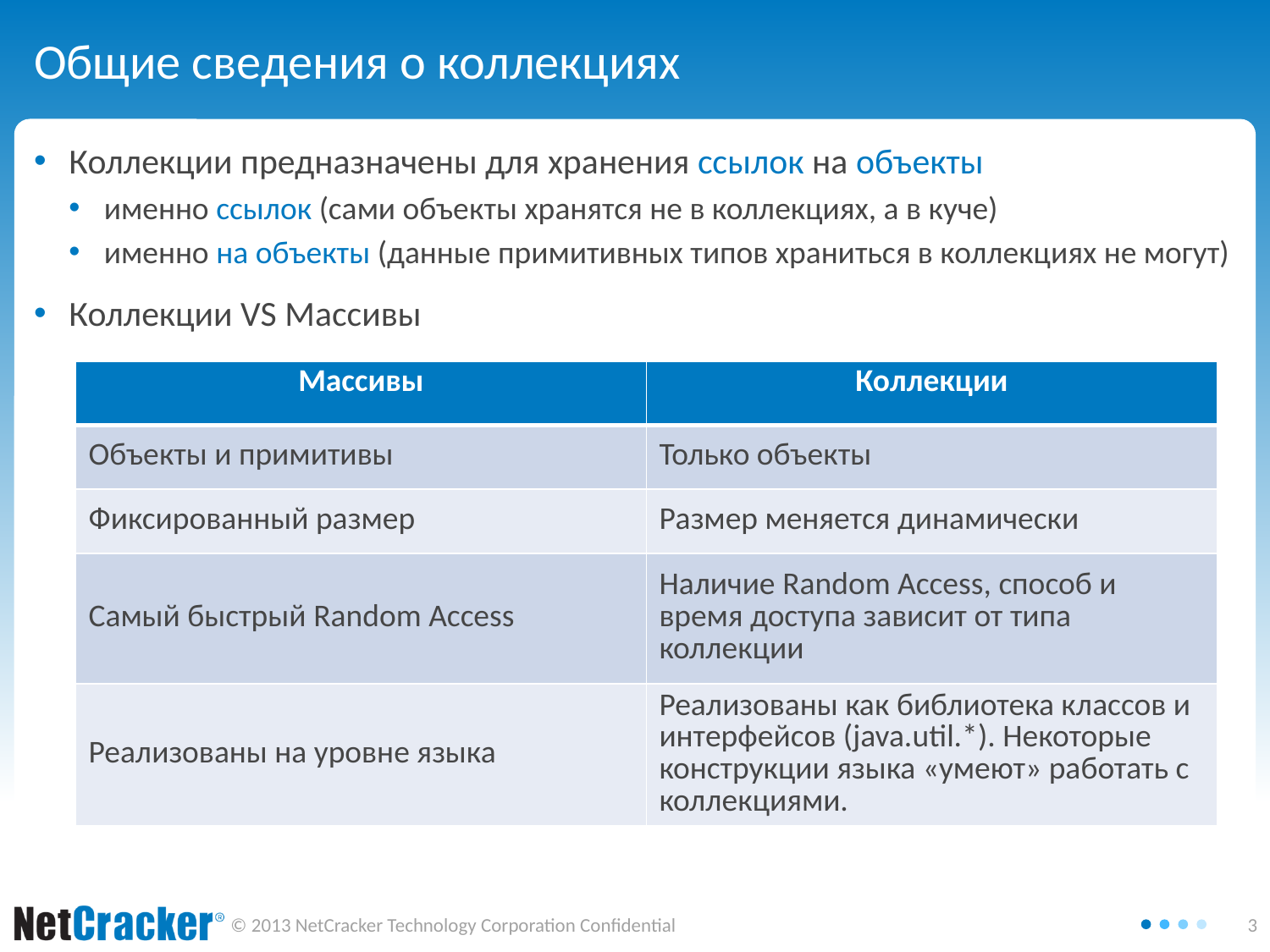

# Общие сведения о коллекциях
Коллекции предназначены для хранения ссылок на объекты
именно ссылок (сами объекты хранятся не в коллекциях, а в куче)
именно на объекты (данные примитивных типов храниться в коллекциях не могут)
Коллекции VS Массивы

| Массивы | Коллекции |
| --- | --- |
| Объекты и примитивы | Только объекты |
| Фиксированный размер | Размер меняется динамически |
| Самый быстрый Random Access | Наличие Random Access, способ и время доступа зависит от типа коллекции |
| Реализованы на уровне языка | Реализованы как библиотека классов и интерфейсов (java.util.\*). Некоторые конструкции языка «умеют» работать с коллекциями. |